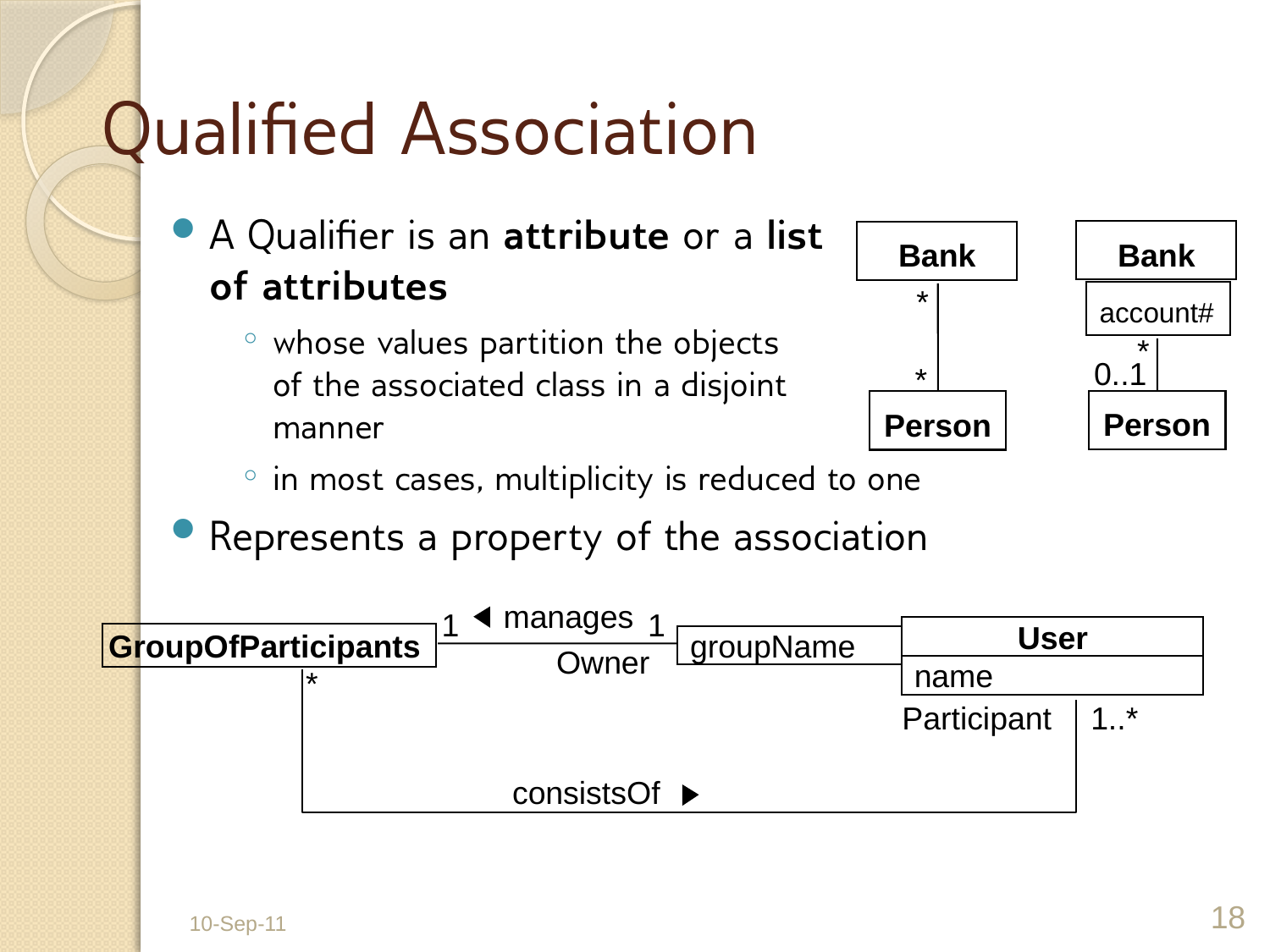

# Qualified Association
A Qualifier is an attribute or a list
of attributes
whose values partition the objects
of the associated class in a disjoint
manner
in most cases, multiplicity is reduced to one
Represents a property of the association
Bank
Bank
*
account#

*

0..1
*
Person
Person
manages
1
1

User

GroupOfParticipants
groupName
Owner

name
*

Participant
1..*
consistsOf

10-Sep-11
18